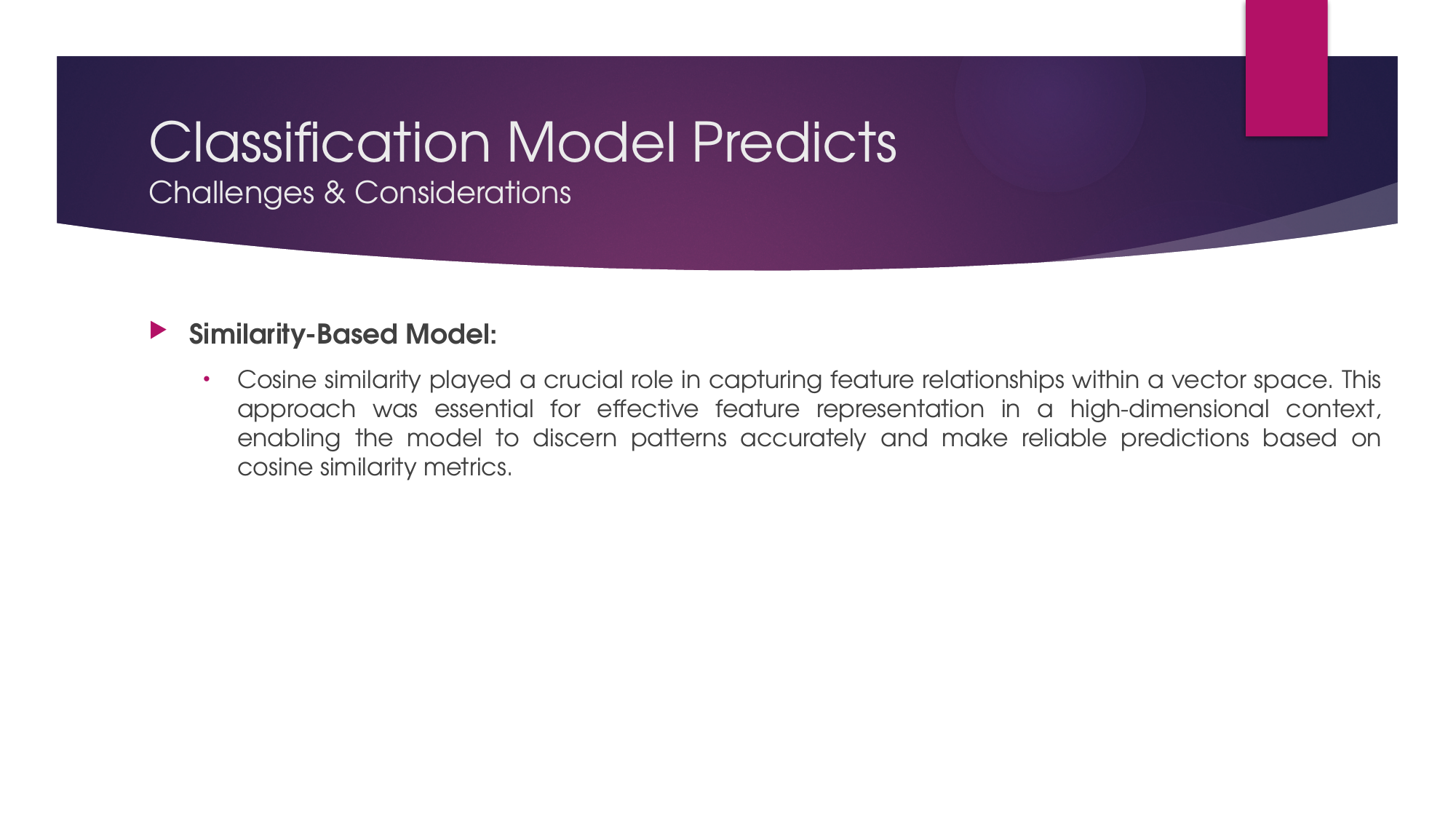

# Classification Model Predicts Challenges & Considerations
Similarity-Based Model:
Cosine similarity played a crucial role in capturing feature relationships within a vector space. This approach was essential for effective feature representation in a high-dimensional context, enabling the model to discern patterns accurately and make reliable predictions based on cosine similarity metrics.